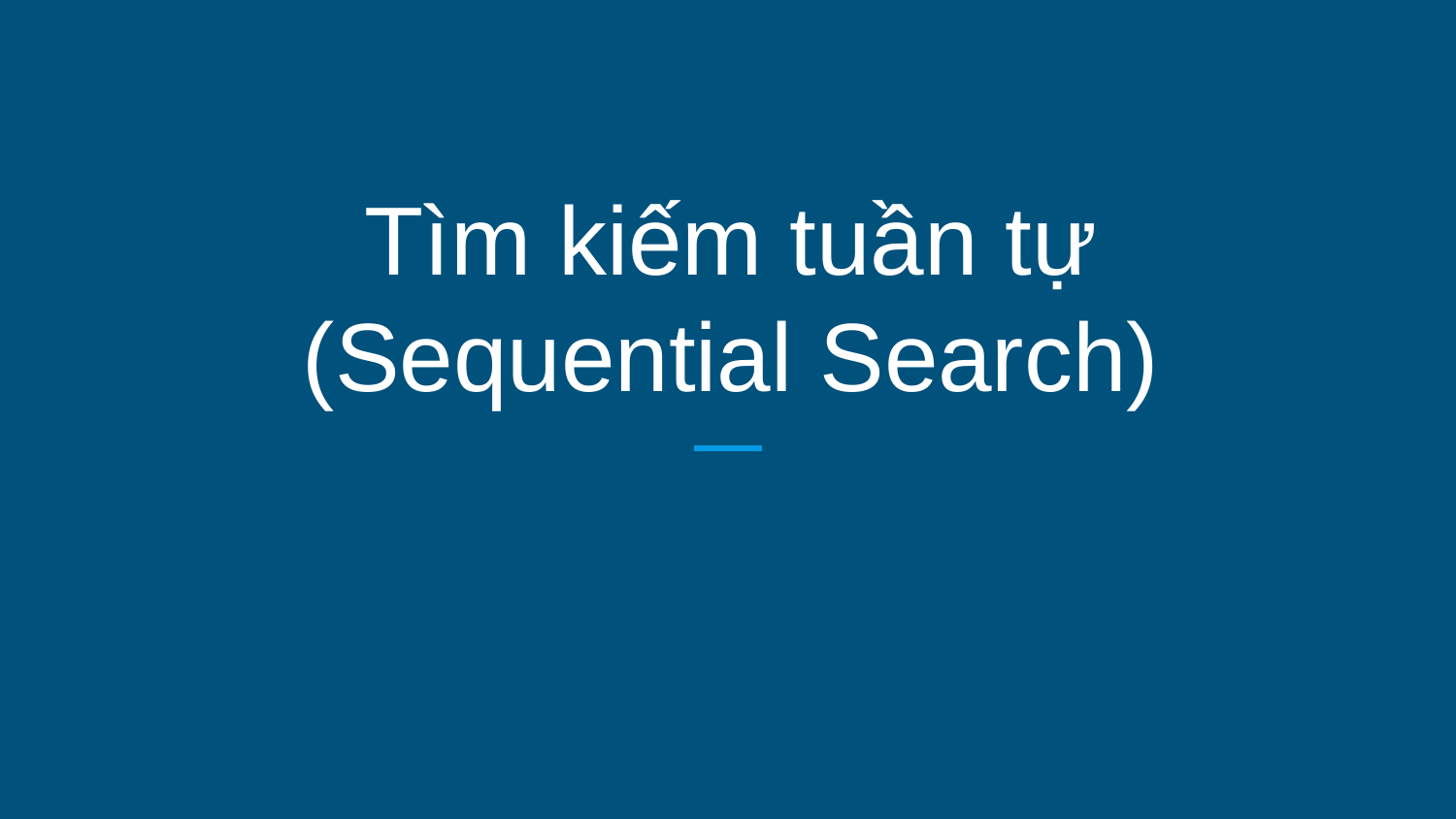

# Tìm kiếm tuần tự
(Sequential Search)